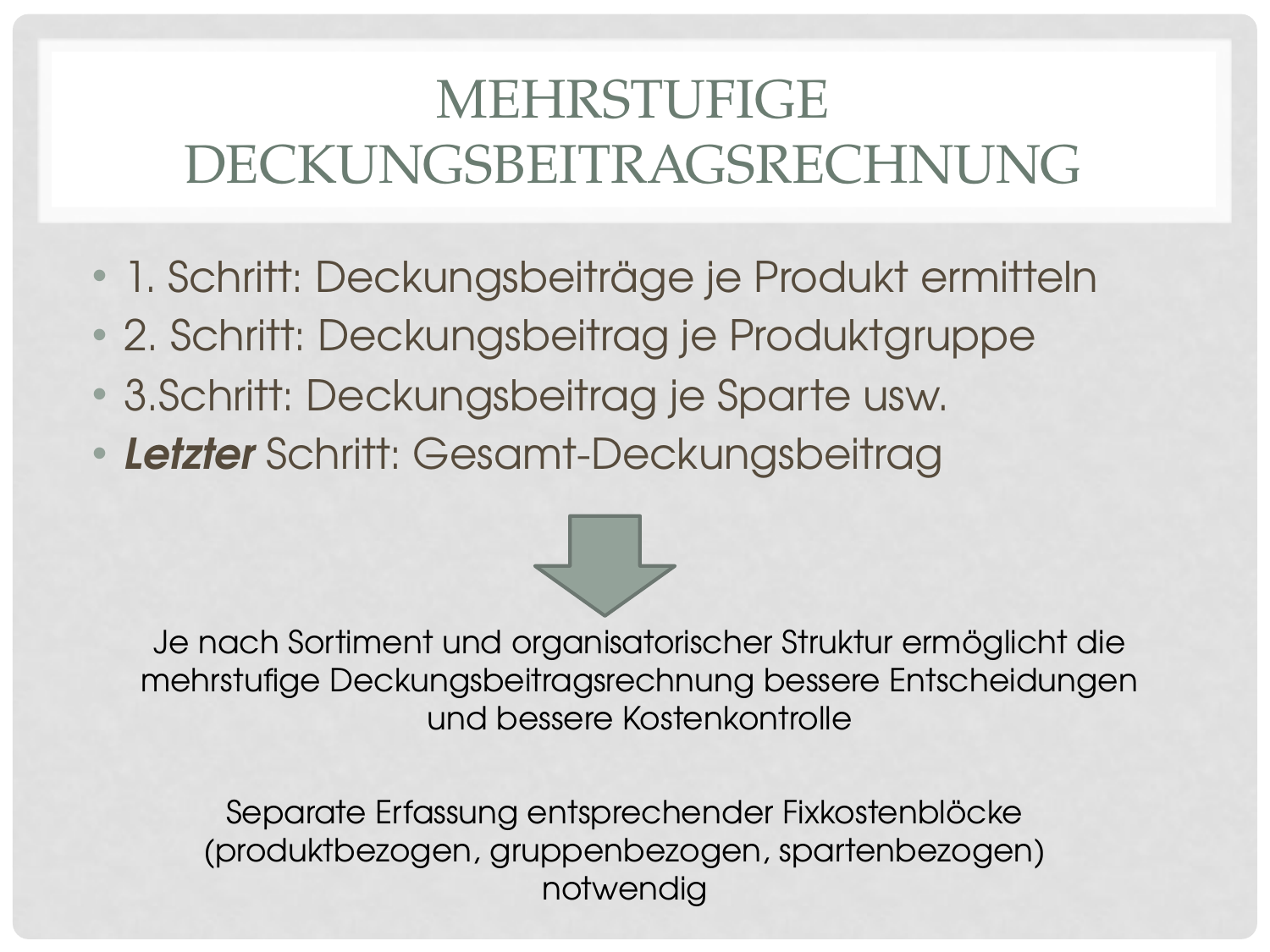

# Mehrstufige Deckungsbeitragsrechnung
1. Schritt: Deckungsbeiträge je Produkt ermitteln
2. Schritt: Deckungsbeitrag je Produktgruppe
3.Schritt: Deckungsbeitrag je Sparte usw.
Letzter Schritt: Gesamt-Deckungsbeitrag

Je nach Sortiment und organisatorischer Struktur ermöglicht die mehrstufige Deckungsbeitragsrechnung bessere Entscheidungen und bessere Kostenkontrolle
Separate Erfassung entsprechender Fixkostenblöcke (produktbezogen, gruppenbezogen, spartenbezogen) notwendig